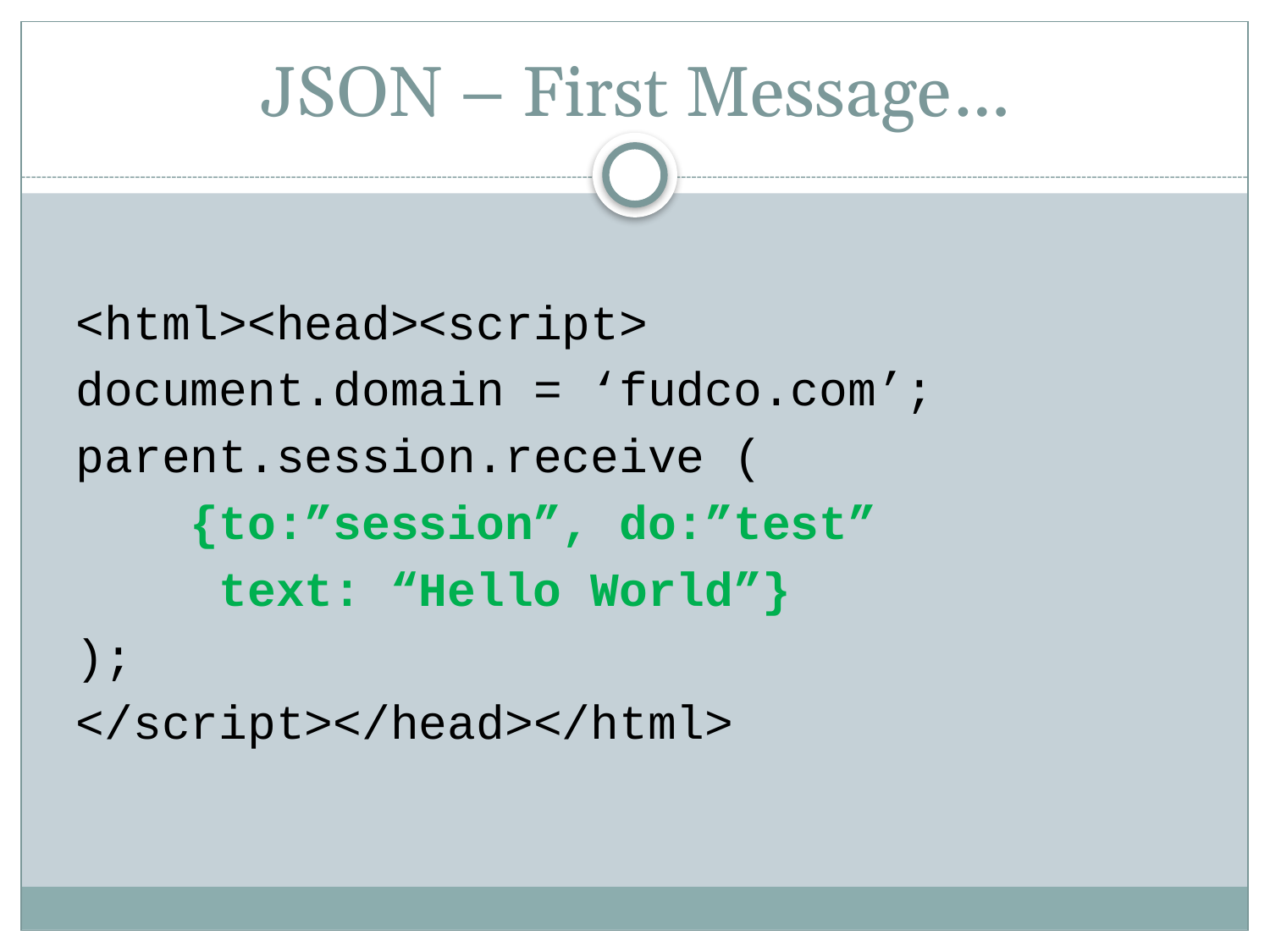

# JSON – First Message…
<html><head><script>
document.domain = ‘fudco.com’;
parent.session.receive (
    {to:”session”, do:”test”
     text: “Hello World”}
);
</script></head></html>